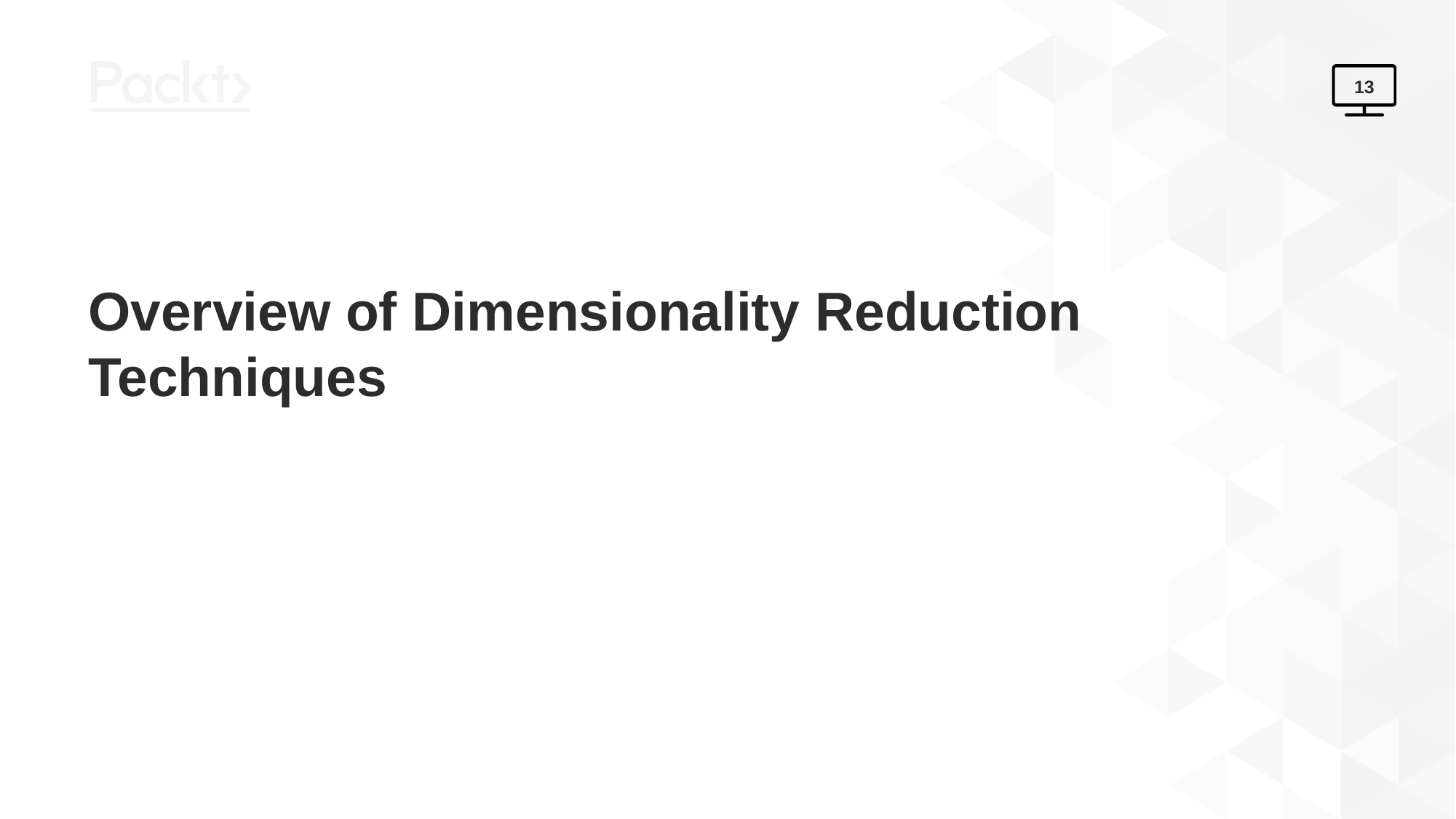

13
# Overview of Dimensionality Reduction Techniques